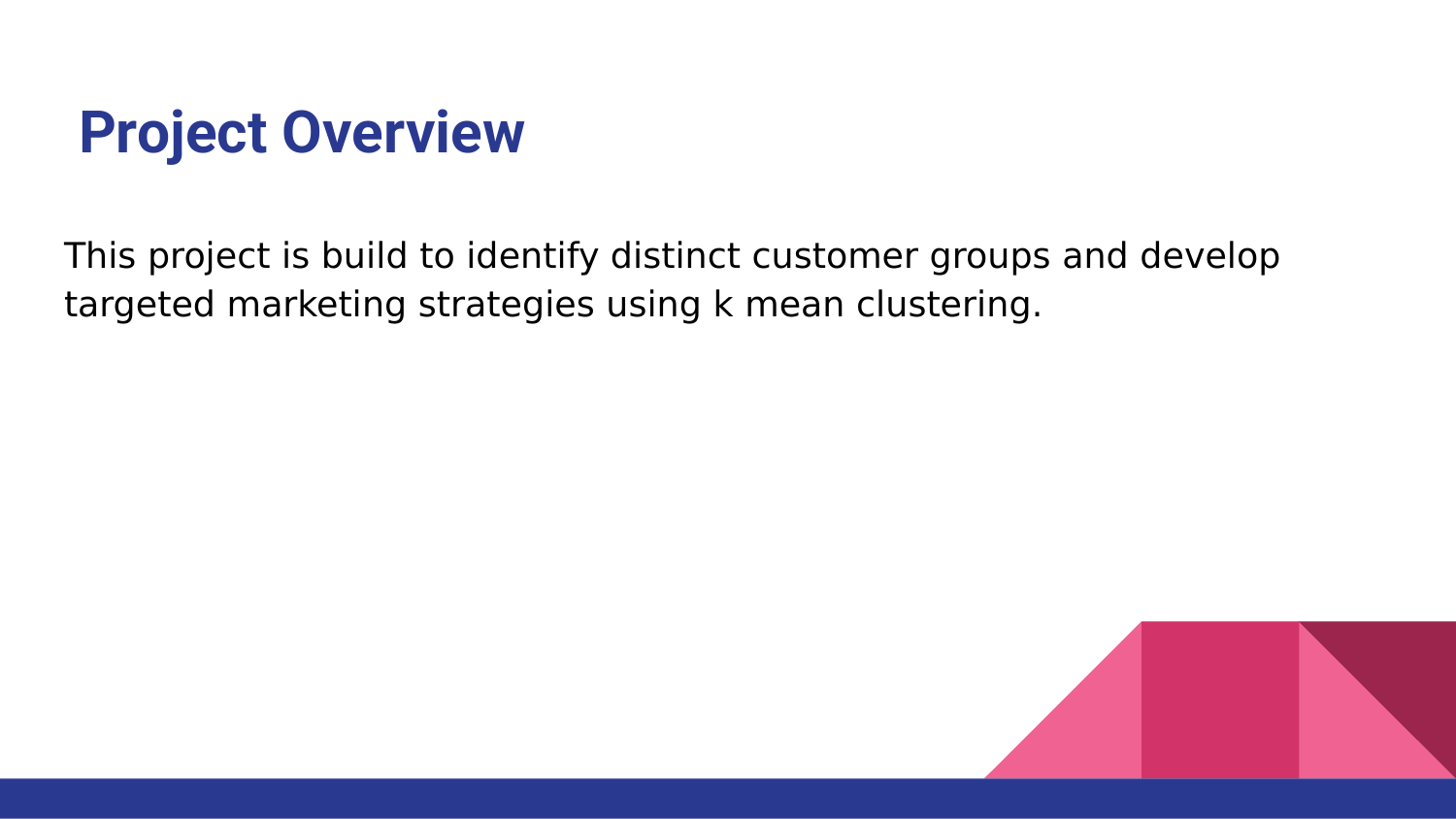

# Project Overview

This project is build to identify distinct customer groups and develop targeted marketing strategies using k mean clustering.
to identify distinct customer groups and develop targeted marketing strategies